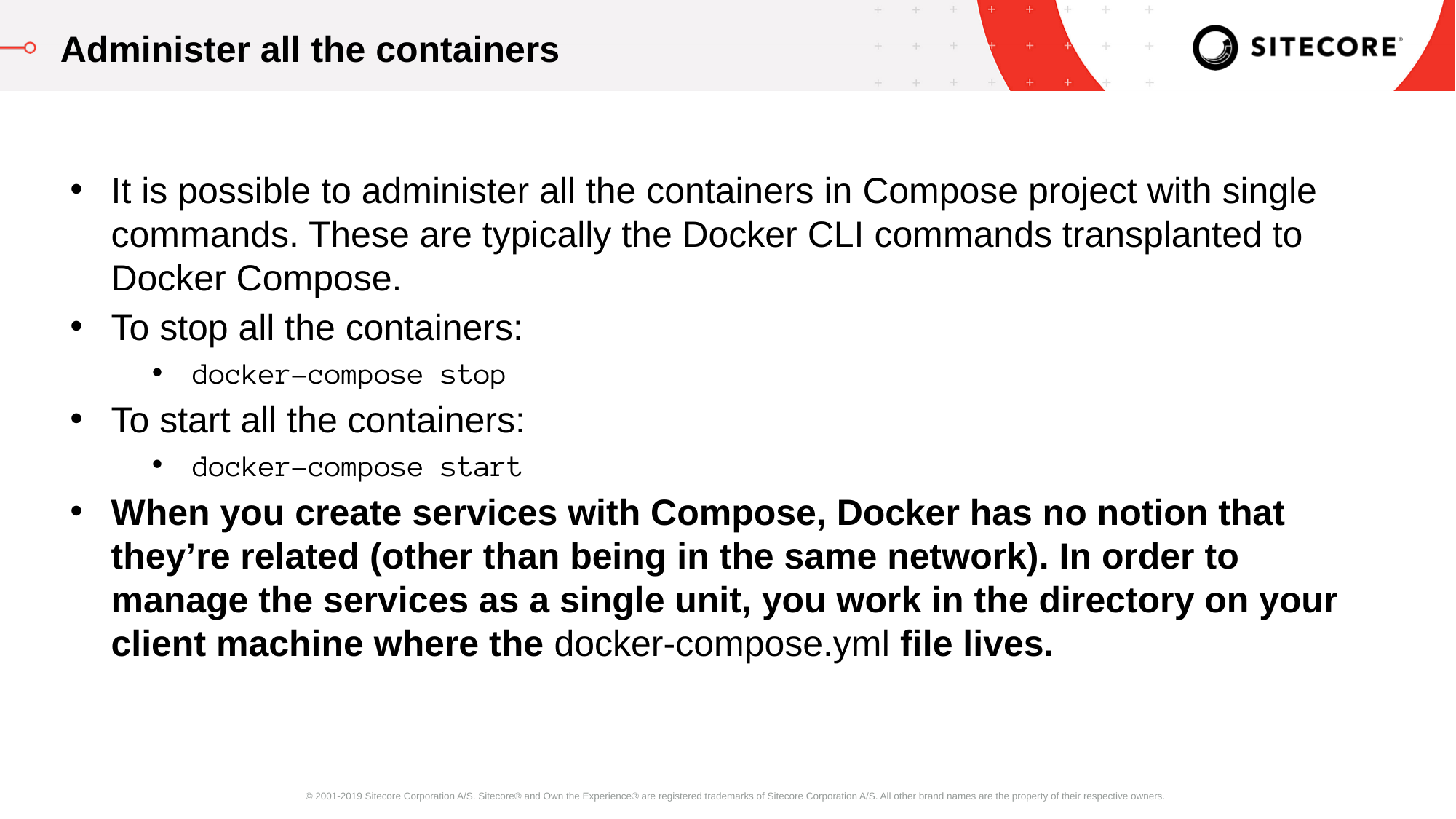

Administer all the containers
It is possible to administer all the containers in Compose project with single commands. These are typically the Docker CLI commands transplanted to Docker Compose.
To stop all the containers:
docker-compose stop
To start all the containers:
docker-compose start
When you create services with Compose, Docker has no notion that they’re related (other than being in the same network). In order to manage the services as a single unit, you work in the directory on your client machine where the docker-compose.yml file lives.